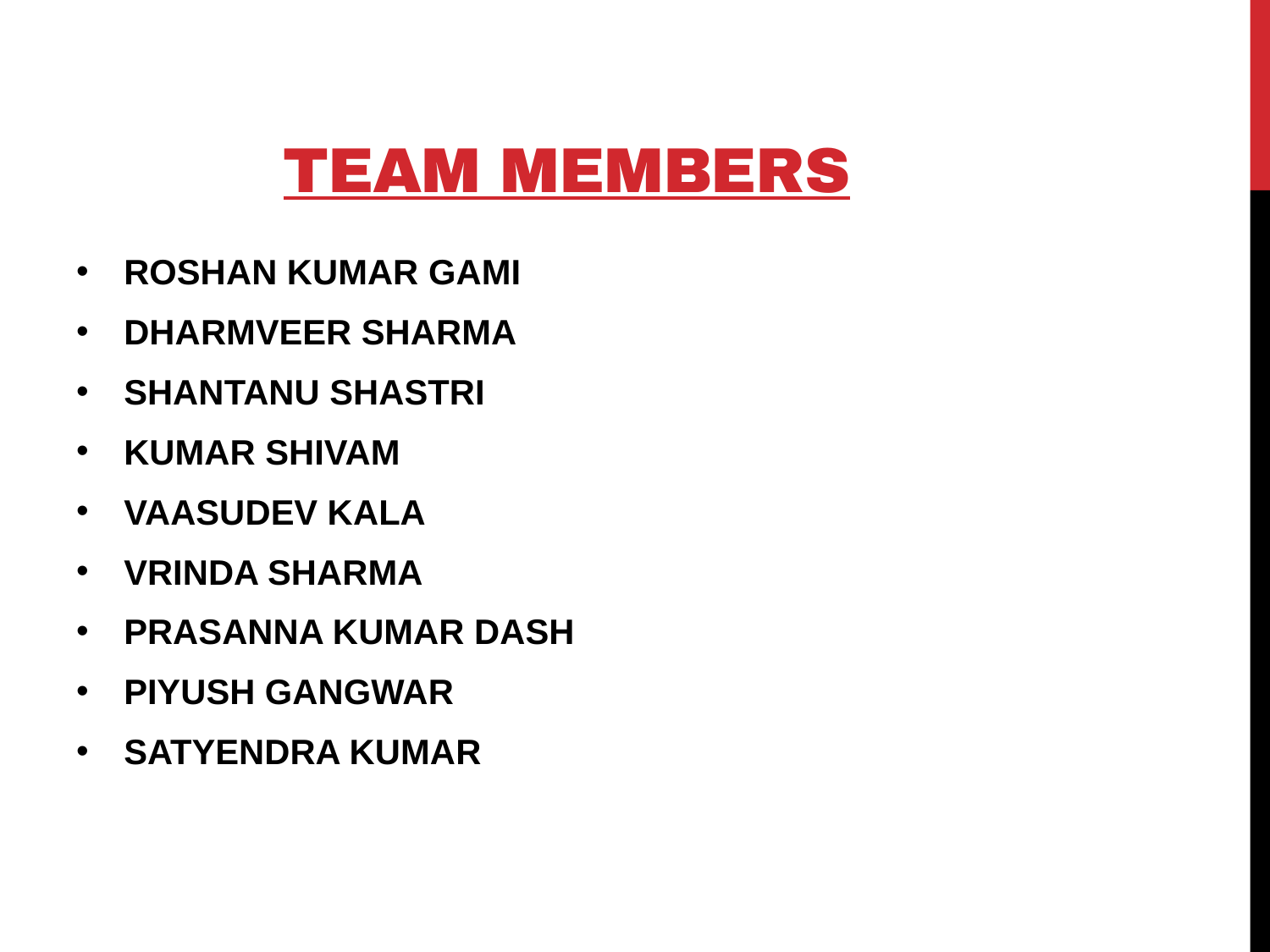

# TEAM MEMBERS
ROSHAN KUMAR GAMI
DHARMVEER SHARMA
SHANTANU SHASTRI
KUMAR SHIVAM
VAASUDEV KALA
VRINDA SHARMA
PRASANNA KUMAR DASH
PIYUSH GANGWAR
SATYENDRA KUMAR